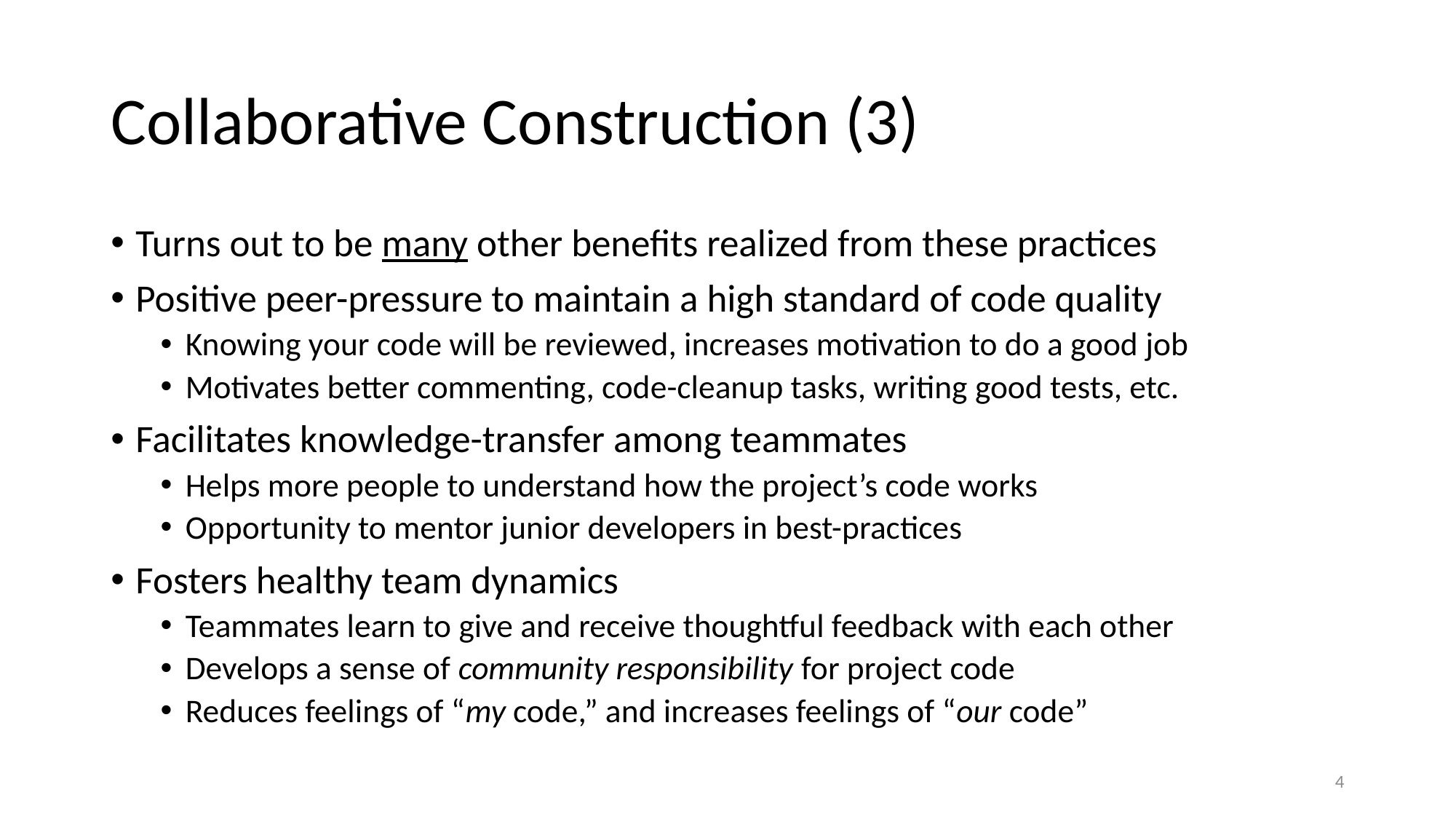

# Collaborative Construction (3)
Turns out to be many other benefits realized from these practices
Positive peer-pressure to maintain a high standard of code quality
Knowing your code will be reviewed, increases motivation to do a good job
Motivates better commenting, code-cleanup tasks, writing good tests, etc.
Facilitates knowledge-transfer among teammates
Helps more people to understand how the project’s code works
Opportunity to mentor junior developers in best-practices
Fosters healthy team dynamics
Teammates learn to give and receive thoughtful feedback with each other
Develops a sense of community responsibility for project code
Reduces feelings of “my code,” and increases feelings of “our code”
4